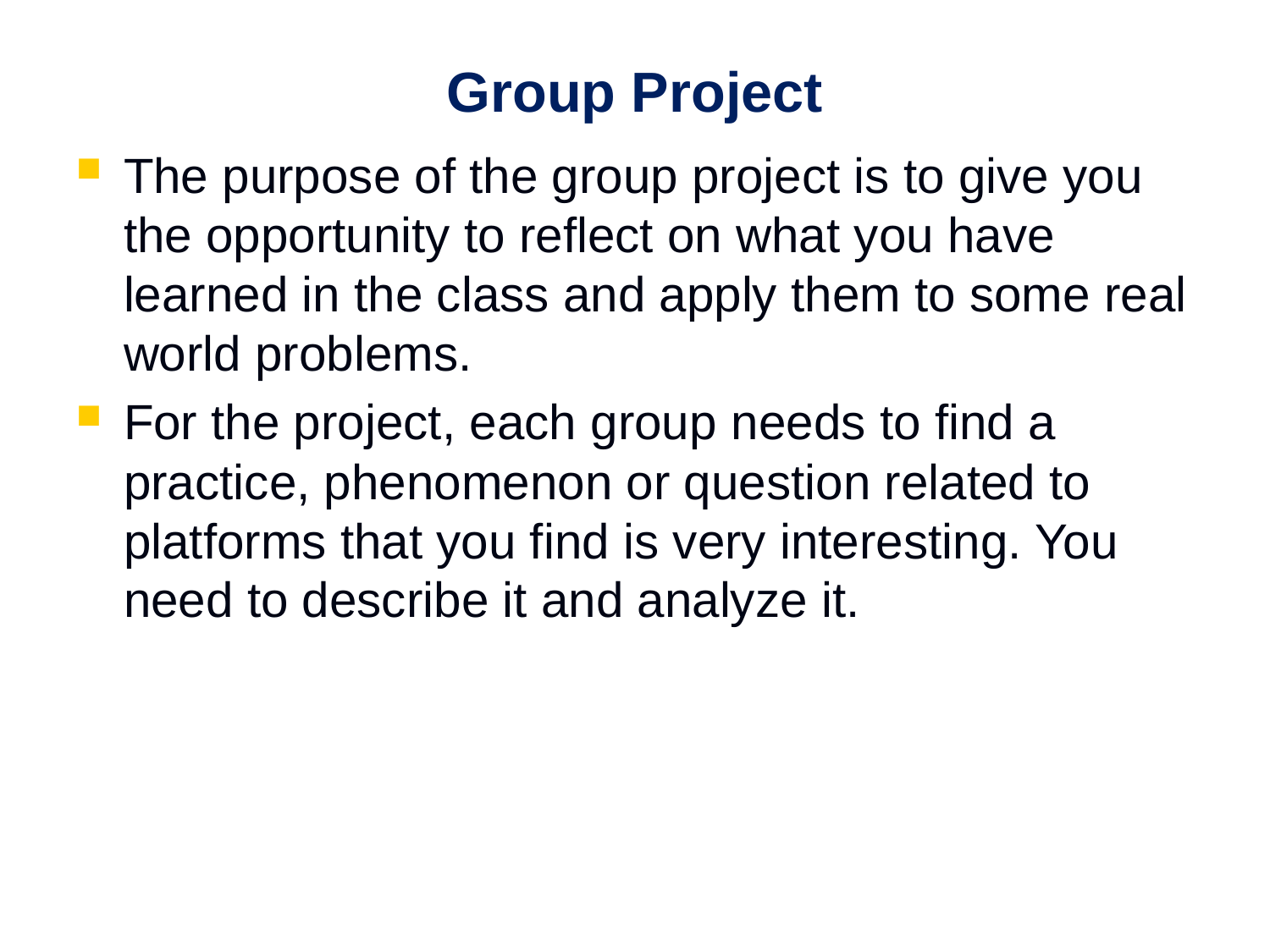

# Group Project
The purpose of the group project is to give you the opportunity to reflect on what you have learned in the class and apply them to some real world problems.
For the project, each group needs to find a practice, phenomenon or question related to platforms that you find is very interesting. You need to describe it and analyze it.